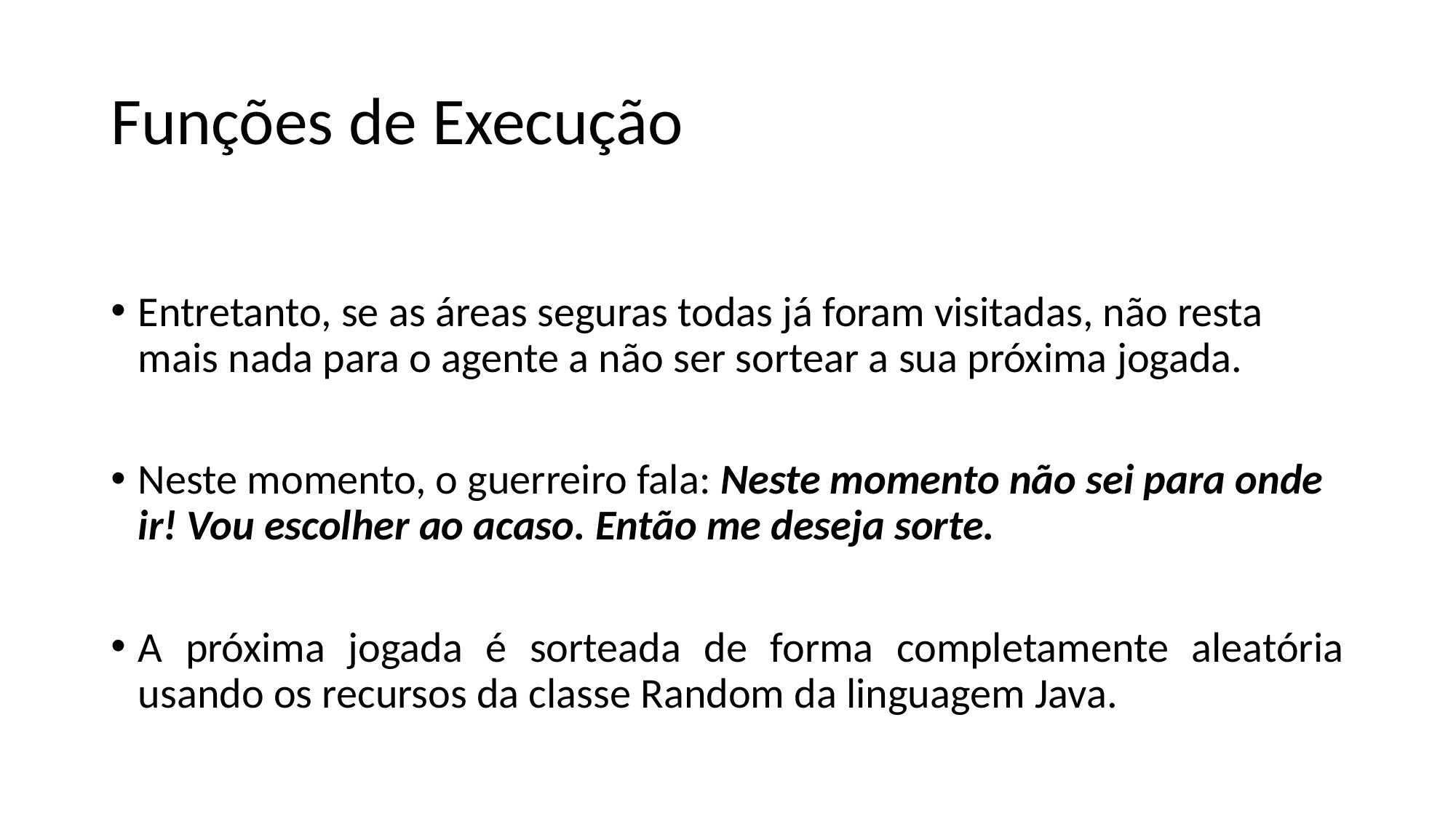

# Funções de Execução

Entretanto, se as áreas seguras todas já foram visitadas, não resta mais nada para o agente a não ser sortear a sua próxima jogada.

Neste momento, o guerreiro fala: Neste momento não sei para onde ir! Vou escolher ao acaso. Então me deseja sorte.

A próxima jogada é sorteada de forma completamente aleatória usando os recursos da classe Random da linguagem Java.